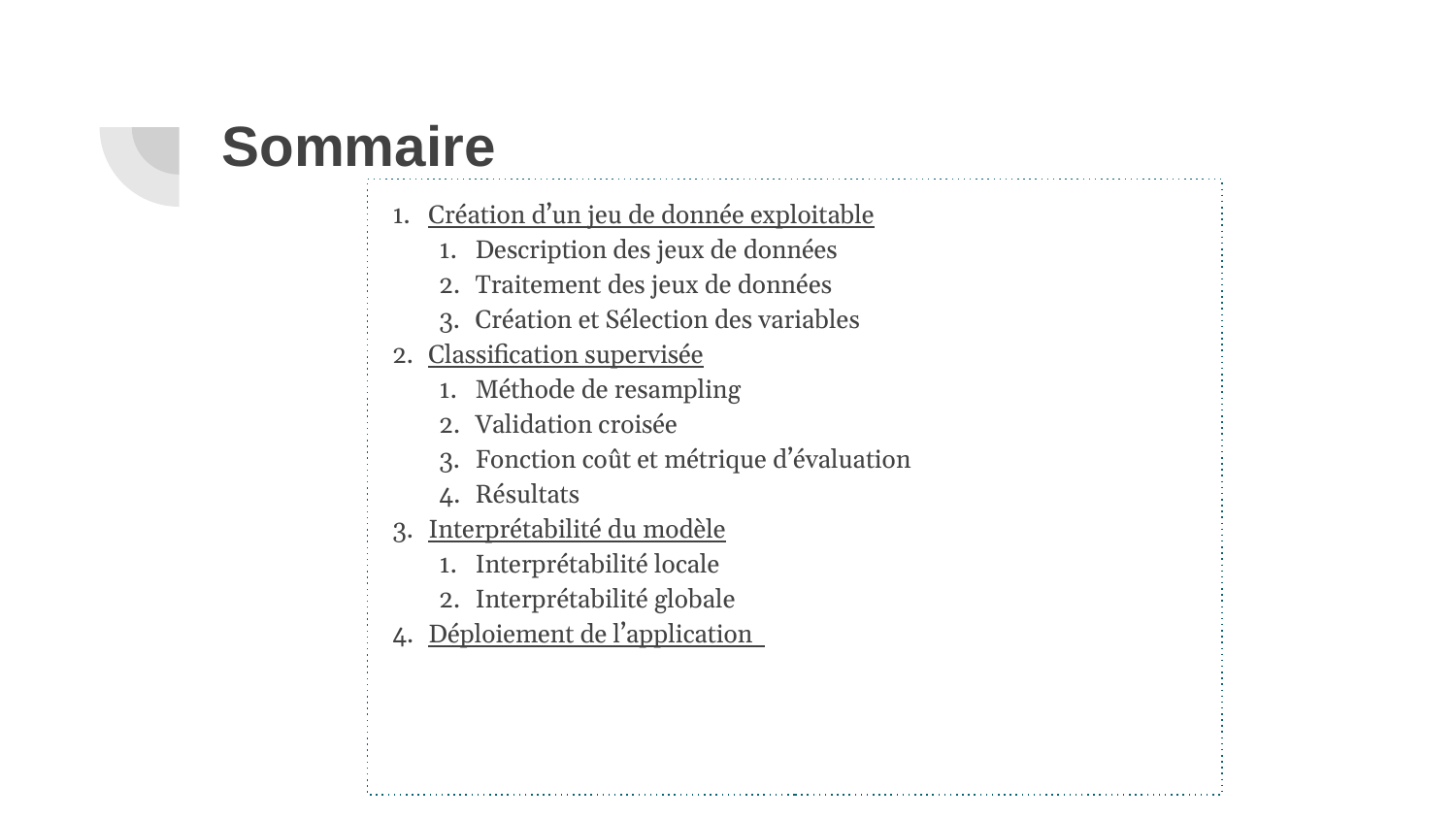

# Sommaire
Création d’un jeu de donnée exploitable
Description des jeux de données
Traitement des jeux de données
Création et Sélection des variables
Classification supervisée
Méthode de resampling
Validation croisée
Fonction coût et métrique d’évaluation
Résultats
Interprétabilité du modèle
Interprétabilité locale
Interprétabilité globale
Déploiement de l’application